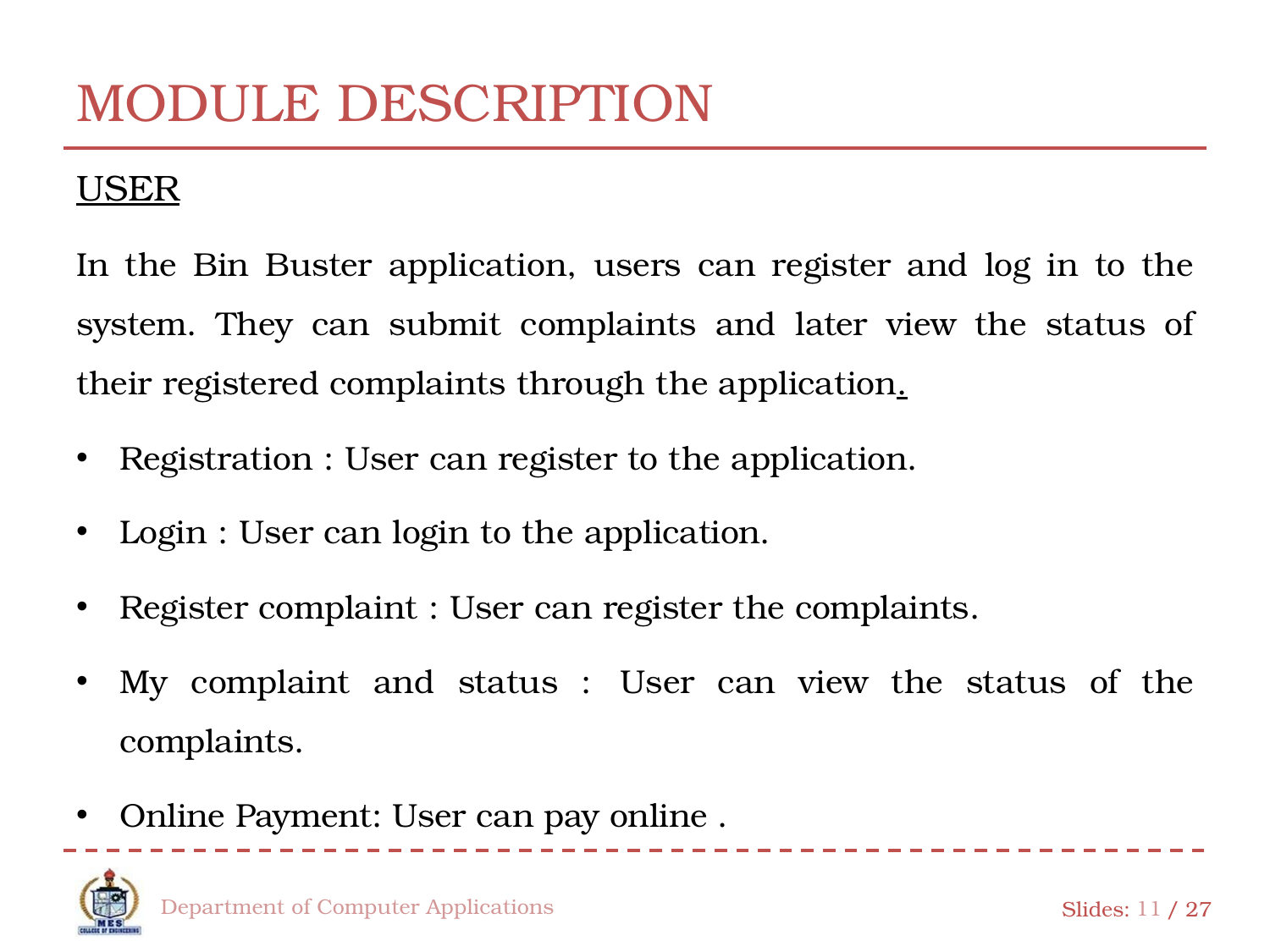

# MODULE DESCRIPTION
USER
In the Bin Buster application, users can register and log in to the system. They can submit complaints and later view the status of their registered complaints through the application.
Registration : User can register to the application.
Login : User can login to the application.
Register complaint : User can register the complaints.
My complaint and status : User can view the status of the complaints.
Online Payment: User can pay online .

Department of Computer Applications
11